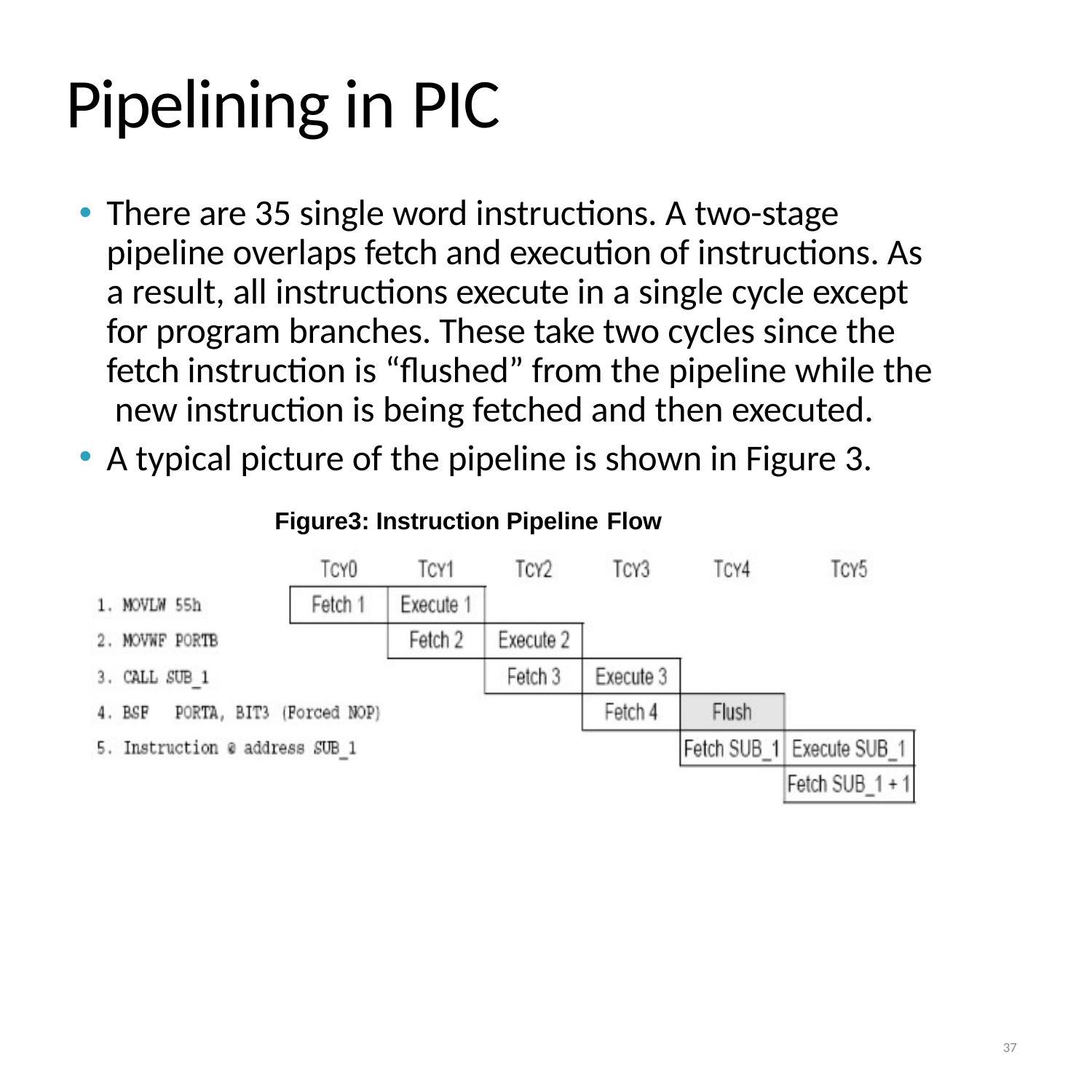

© Ahmad El-Banna
# Pipelining in PIC
There are 35 single word instructions. A two-stage  pipeline overlaps fetch and execution of instructions. As  a result, all instructions execute in a single cycle except  for program branches. These take two cycles since the  fetch instruction is “flushed” from the pipeline while the  new instruction is being fetched and then executed.
A typical picture of the pipeline is shown in Figure 3.
Figure3: Instruction Pipeline Flow
RTES, Lec#3 , Spring 2015

37